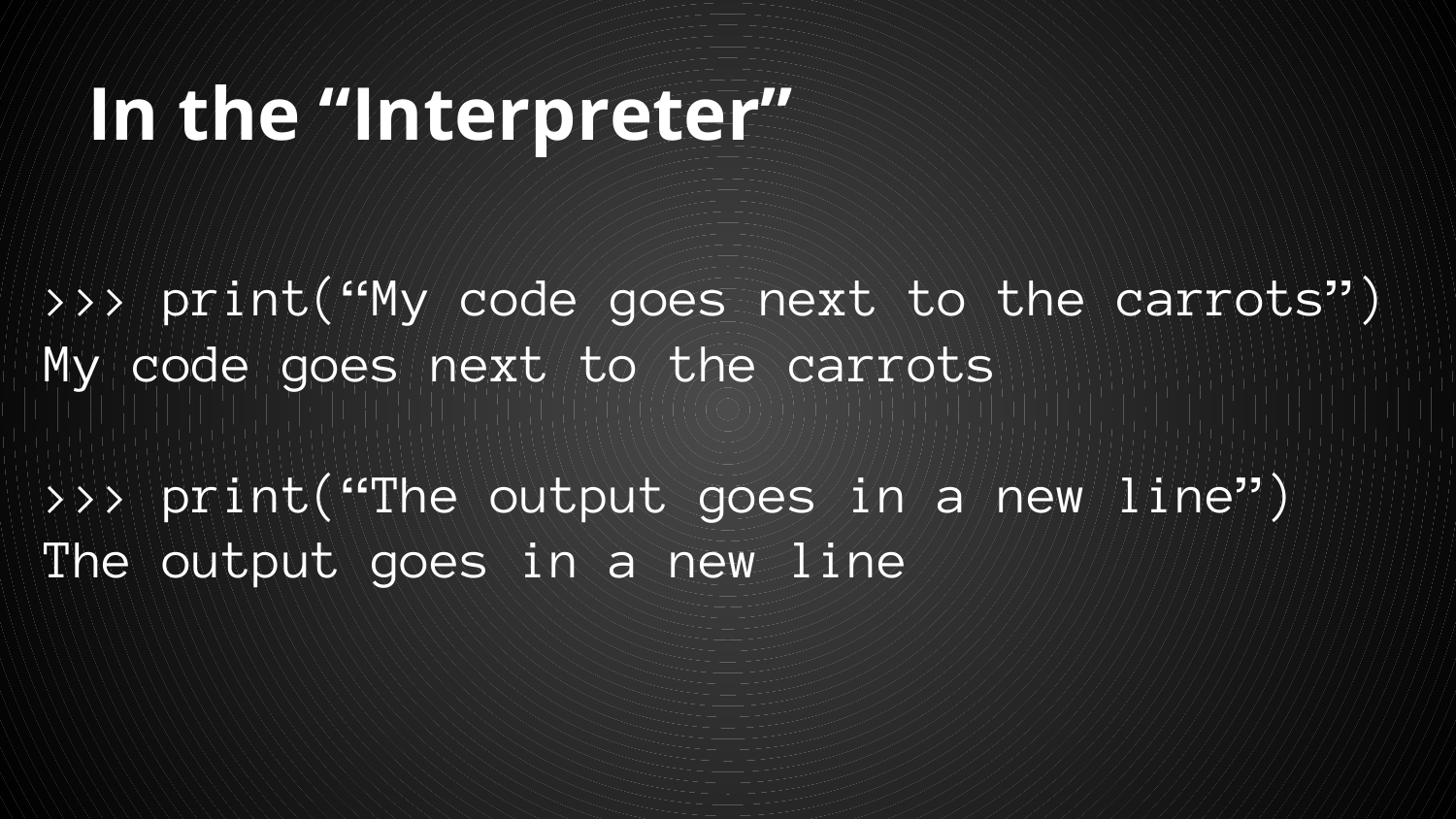

# In the “Interpreter”
>>> print(“My code goes next to the carrots”)
My code goes next to the carrots

>>> print(“The output goes in a new line”)
The output goes in a new line